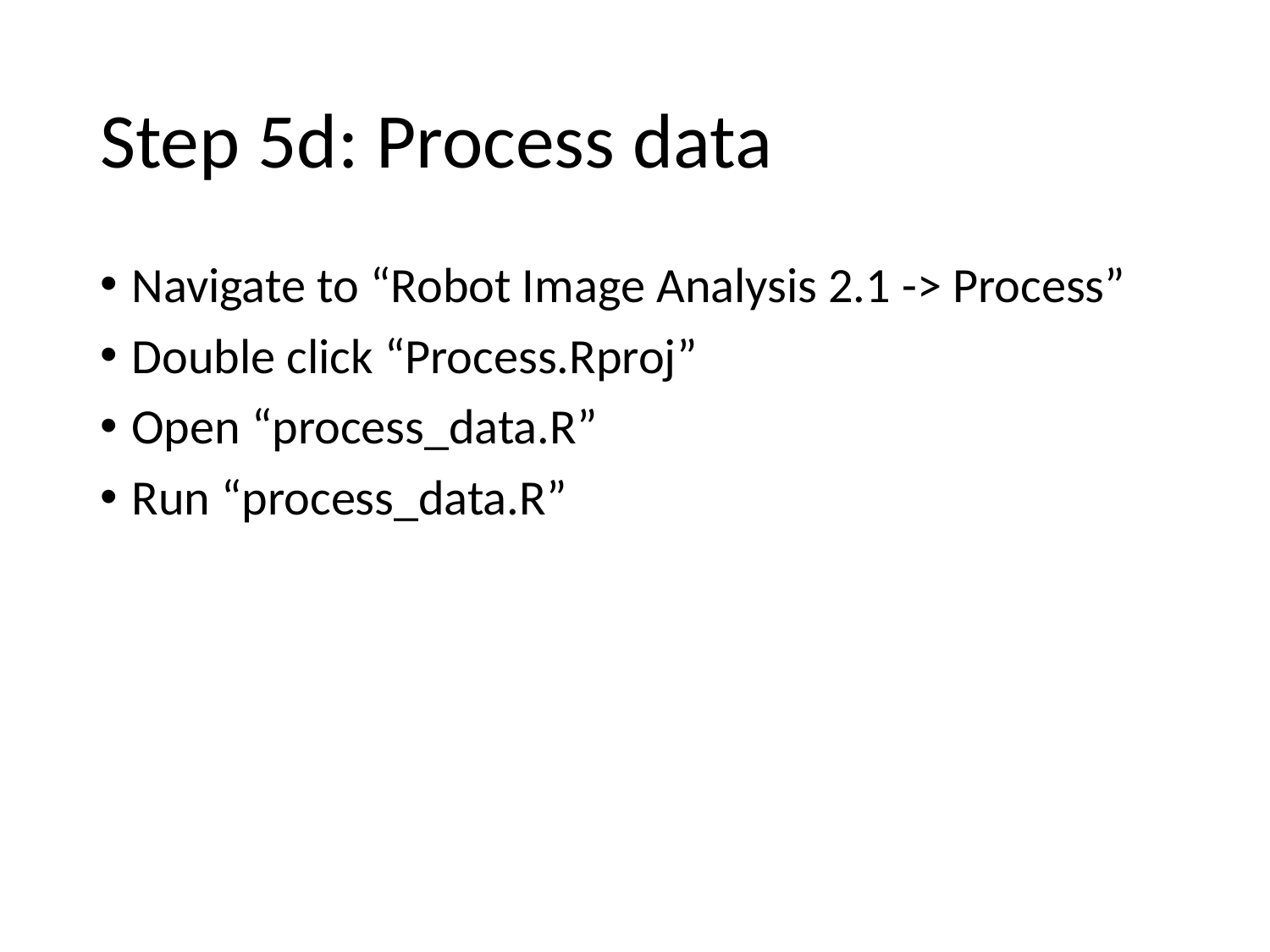

# Step 5d: Process data
Navigate to “Robot Image Analysis 2.1 -> Process”
Double click “Process.Rproj”
Open “process_data.R”
Run “process_data.R”